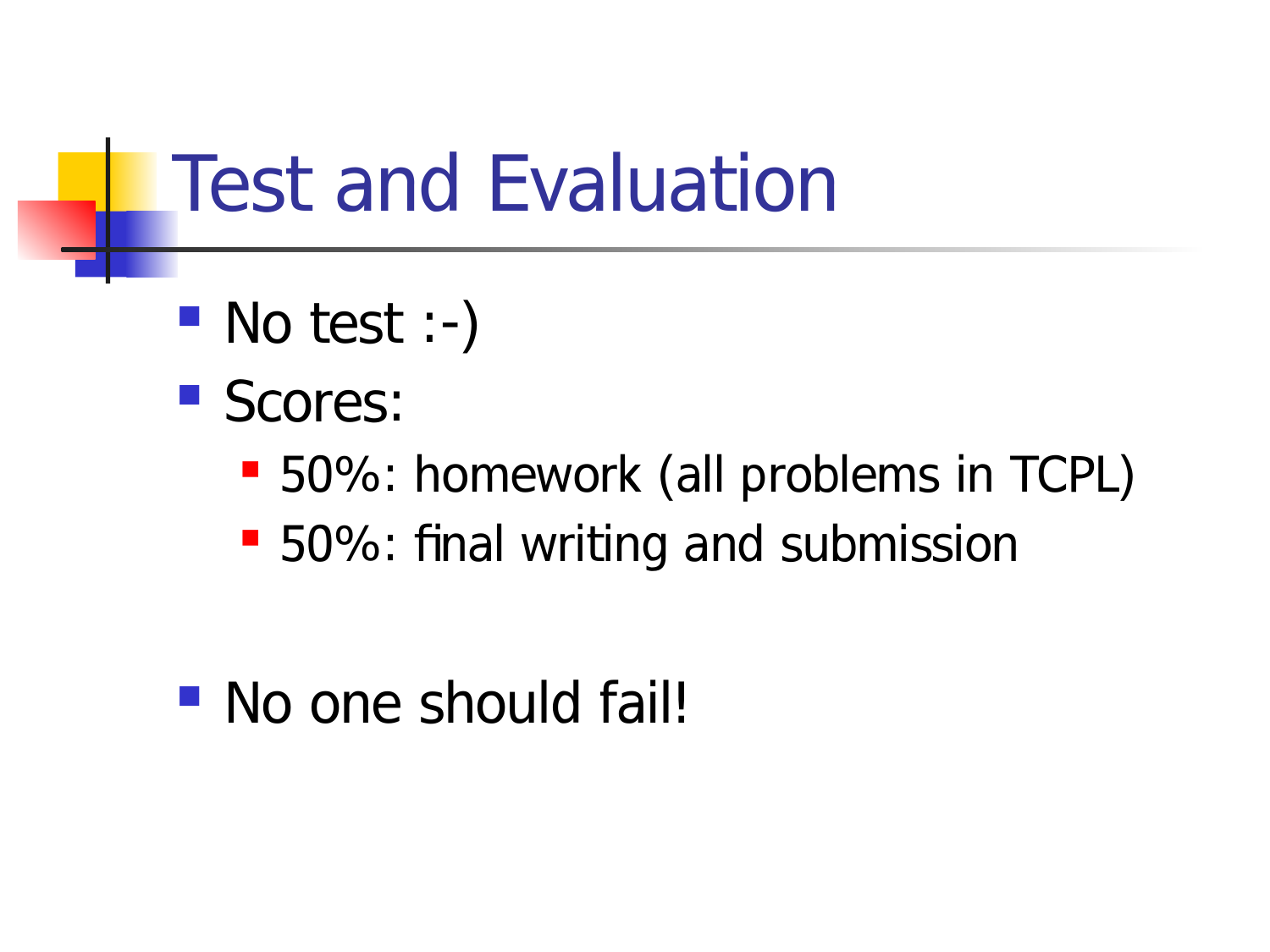

# Test and Evaluation
No test :-)
Scores:
50%: homework (all problems in TCPL)
50%: final writing and submission

No one should fail!